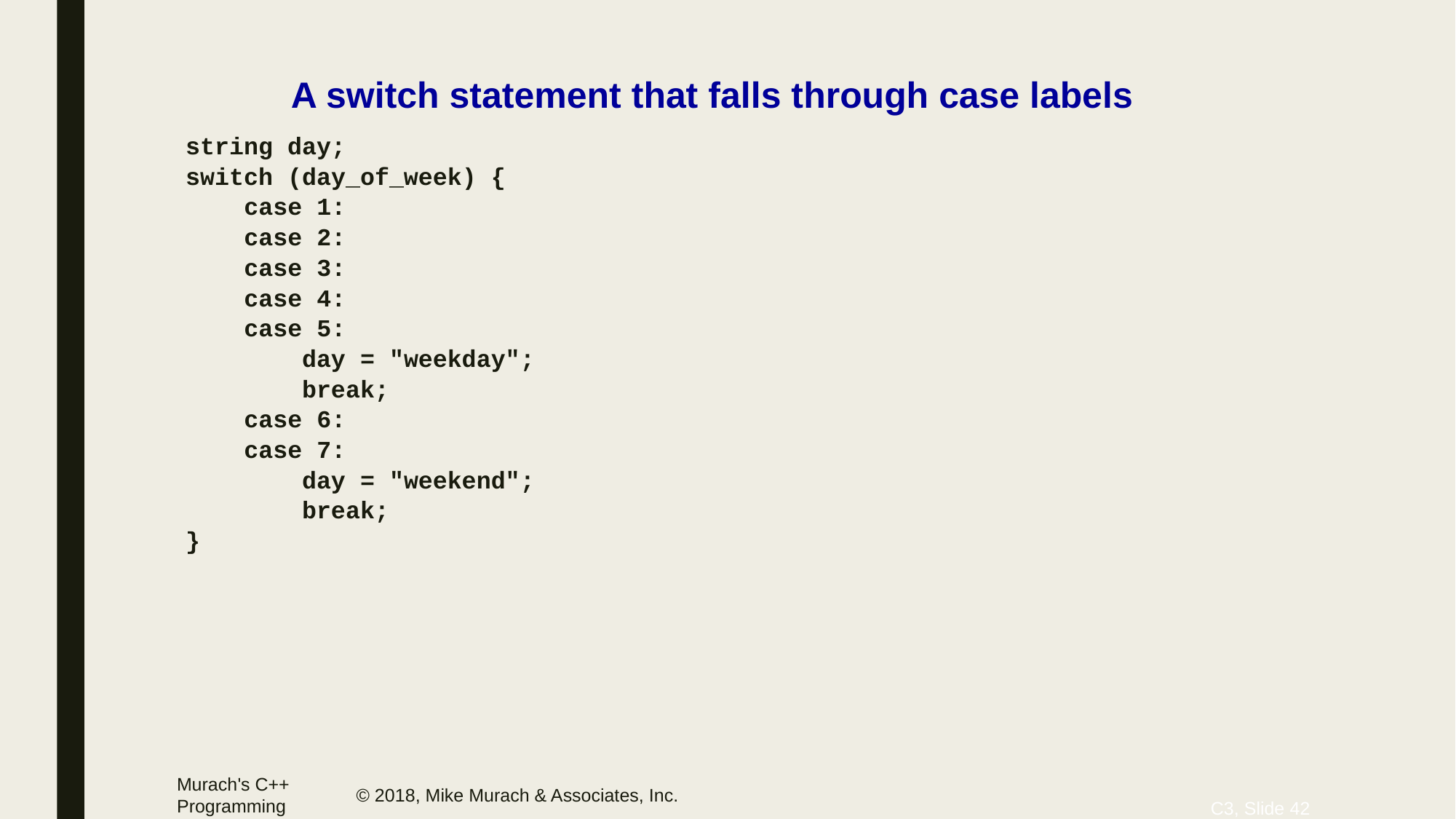

# A switch statement that falls through case labels
string day;
switch (day_of_week) {
    case 1:
    case 2:
    case 3:
    case 4:
    case 5:
        day = "weekday";
        break;
    case 6:
    case 7:
        day = "weekend";
        break;
}

Murach's C++ Programming
© 2018, Mike Murach & Associates, Inc.

C3, Slide 42